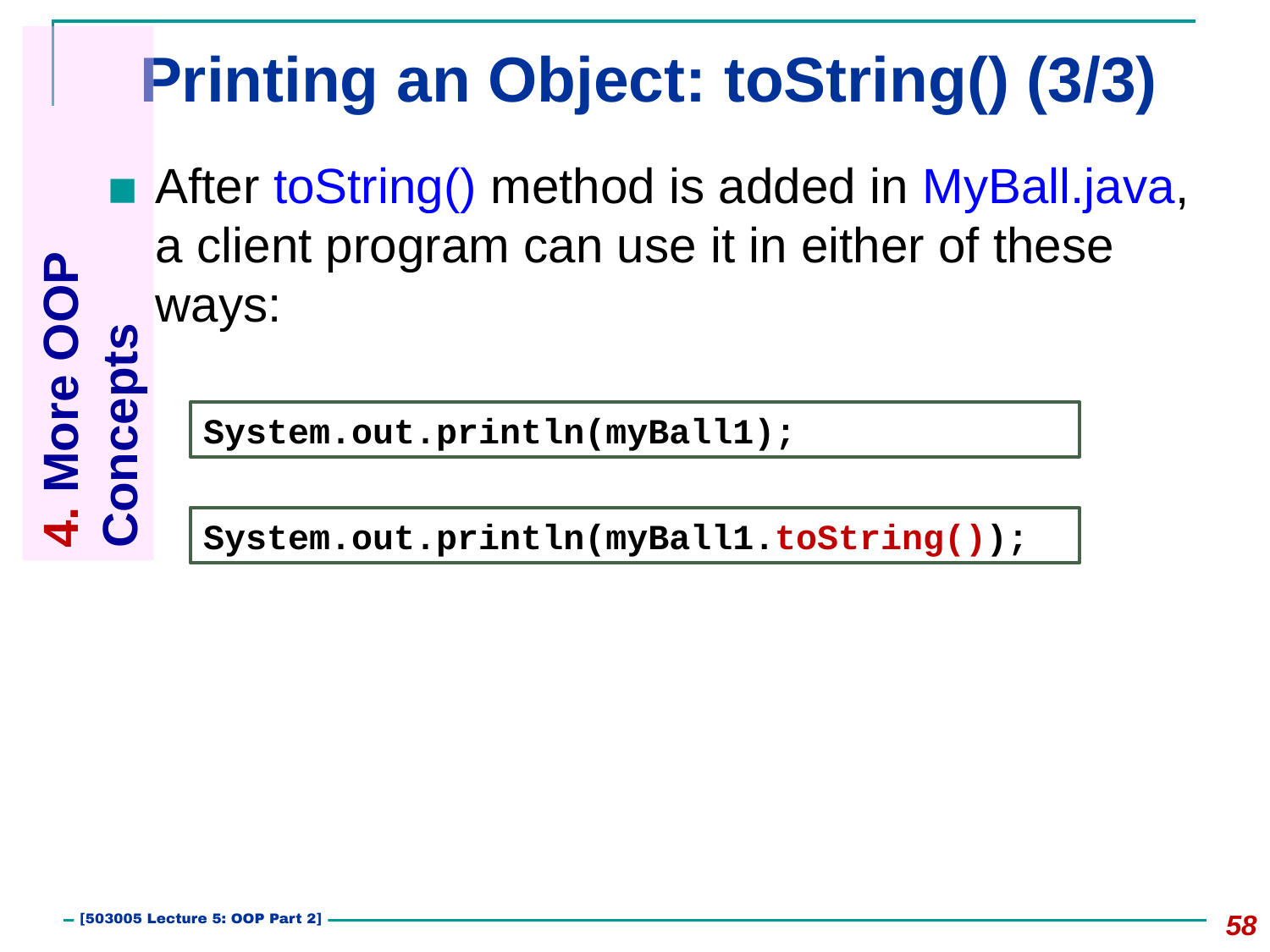

# Printing an Object: toString() (3/3)
After toString() method is added in MyBall.java, a client program can use it in either of these ways:

4. More OOP Concepts
System.out.println(myBall1);
System.out.println(myBall1.toString());
58
[503005 Lecture 5: OOP Part 2]